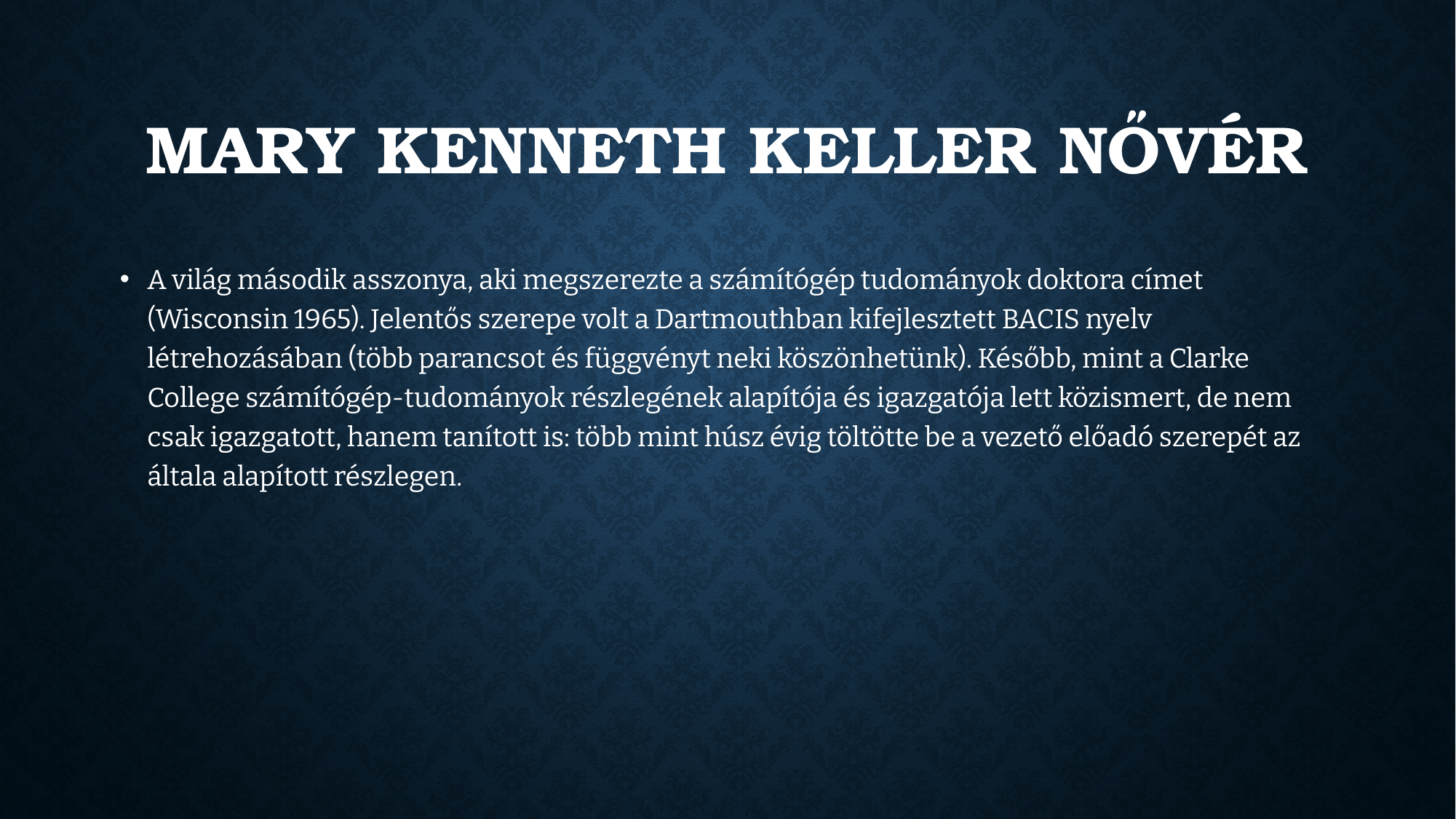

# Mary Kenneth Keller nővér
A világ második asszonya, aki megszerezte a számítógép tudományok doktora címet (Wisconsin 1965). Jelentős szerepe volt a Dartmouthban kifejlesztett BACIS nyelv létrehozásában (több parancsot és függvényt neki köszönhetünk). Később, mint a Clarke College számítógép-tudományok részlegének alapítója és igazgatója lett közismert, de nem csak igazgatott, hanem tanított is: több mint húsz évig töltötte be a vezető előadó szerepét az általa alapított részlegen.